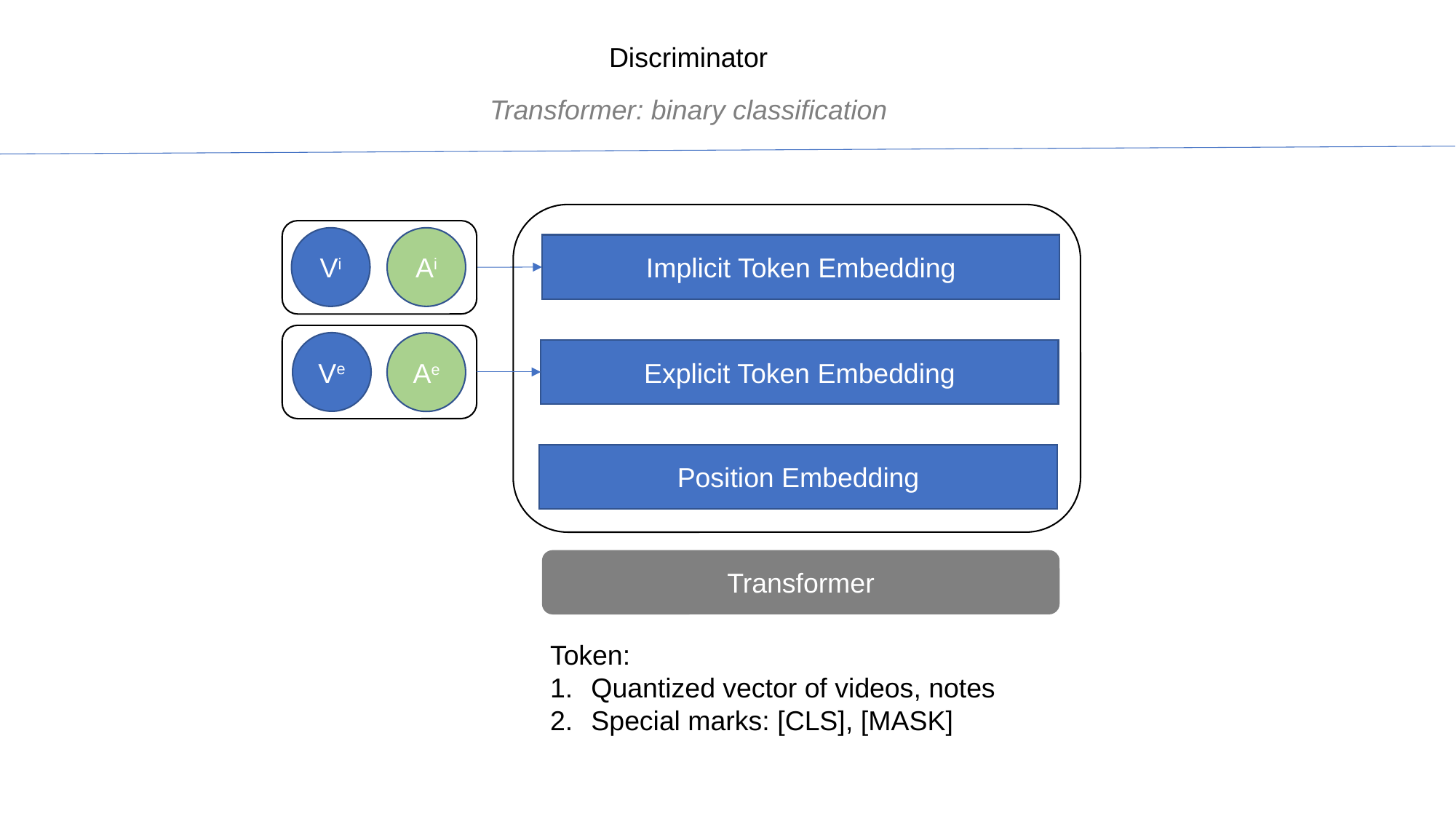

Discriminator
Transformer: binary classification

Vi
Ai
Implicit Token Embedding

Ve
Ae
Explicit Token Embedding
Position Embedding
Transformer
Token:
Quantized vector of videos, notes
Special marks: [CLS], [MASK]